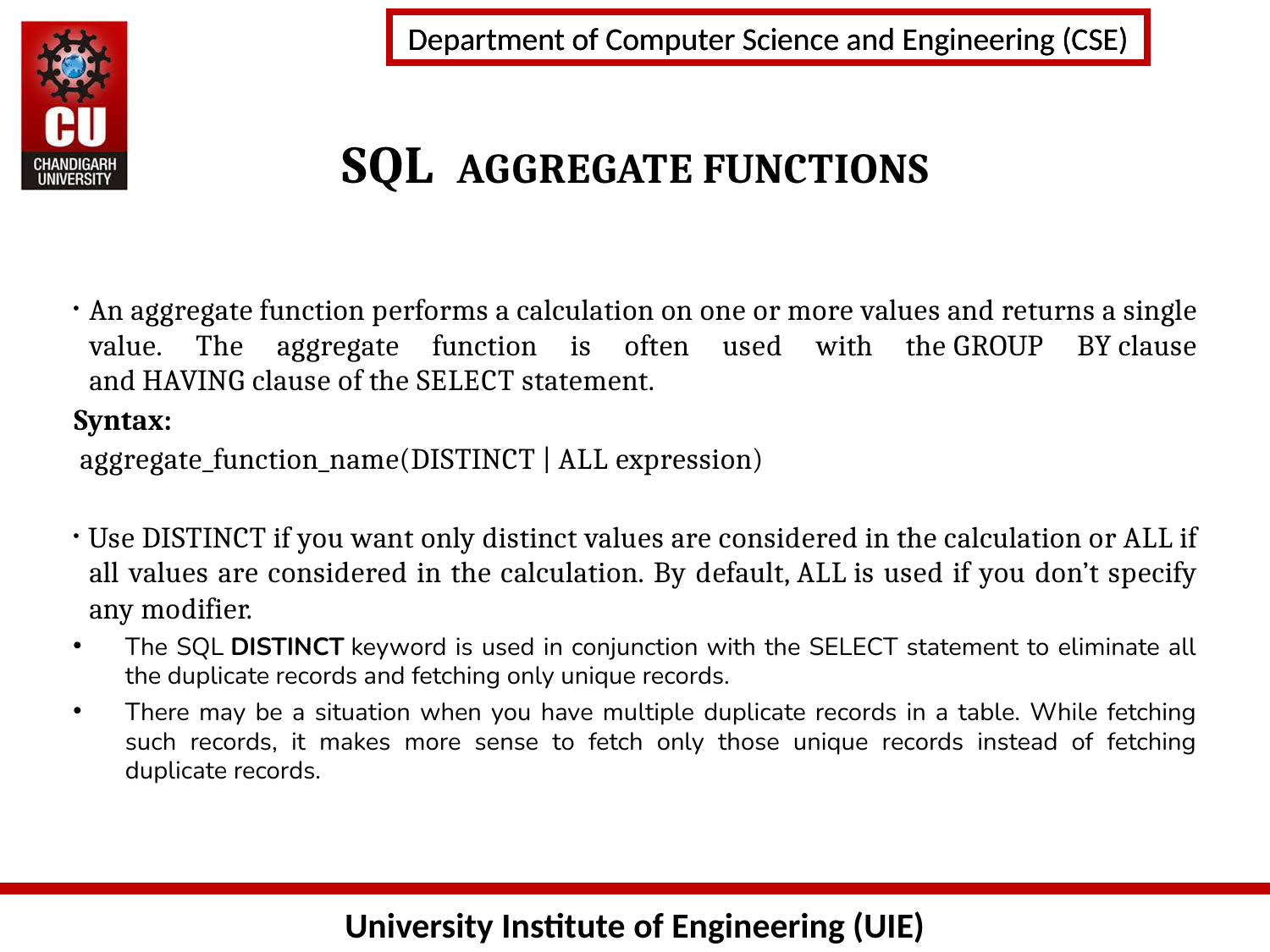

# SQL  AGGREGATE FUNCTIONS
An aggregate function performs a calculation on one or more values and returns a single value. The aggregate function is often used with the GROUP BY clause and HAVING clause of the SELECT statement.
Syntax:
 aggregate_function_name(DISTINCT | ALL expression)

Use DISTINCT if you want only distinct values are considered in the calculation or ALL if all values are considered in the calculation. By default, ALL is used if you don’t specify any modifier.
The SQL DISTINCT keyword is used in conjunction with the SELECT statement to eliminate all the duplicate records and fetching only unique records.
There may be a situation when you have multiple duplicate records in a table. While fetching such records, it makes more sense to fetch only those unique records instead of fetching duplicate records.